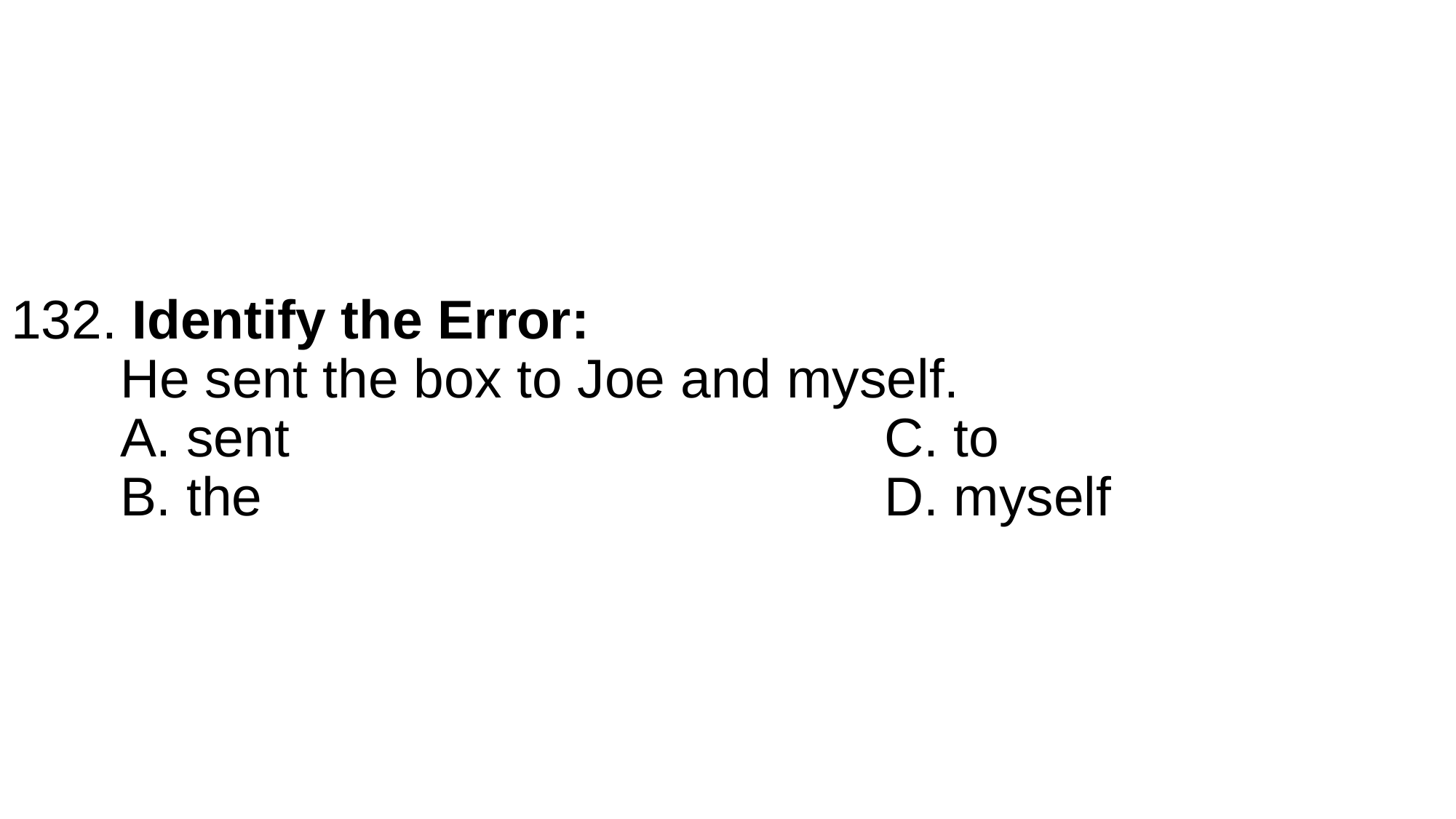

# 132. Identify the Error: He sent the box to Joe and myself. A. sent						C. to B. the 						D. myself